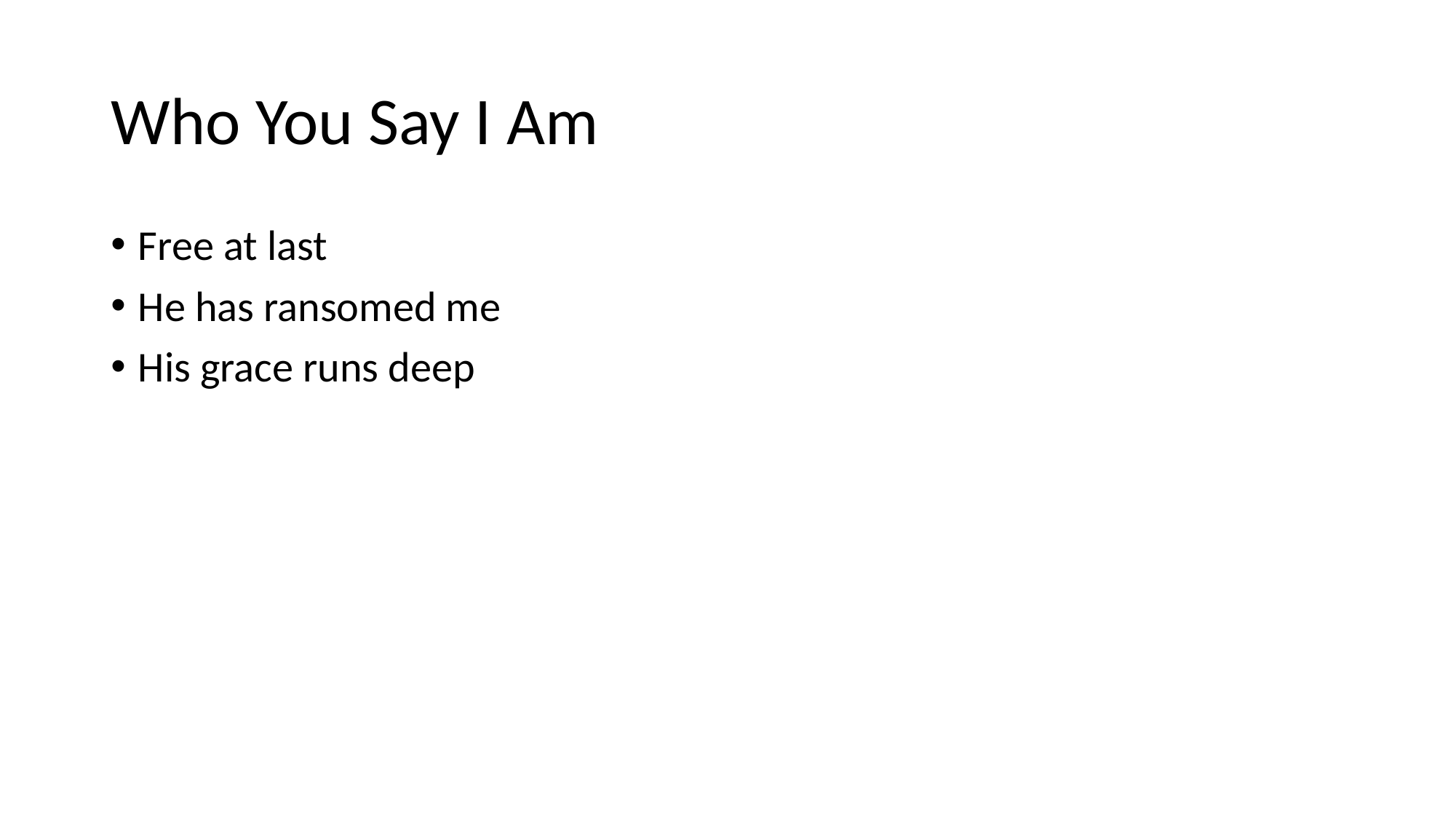

# Who You Say I Am
Free at last
He has ransomed me
His grace runs deep